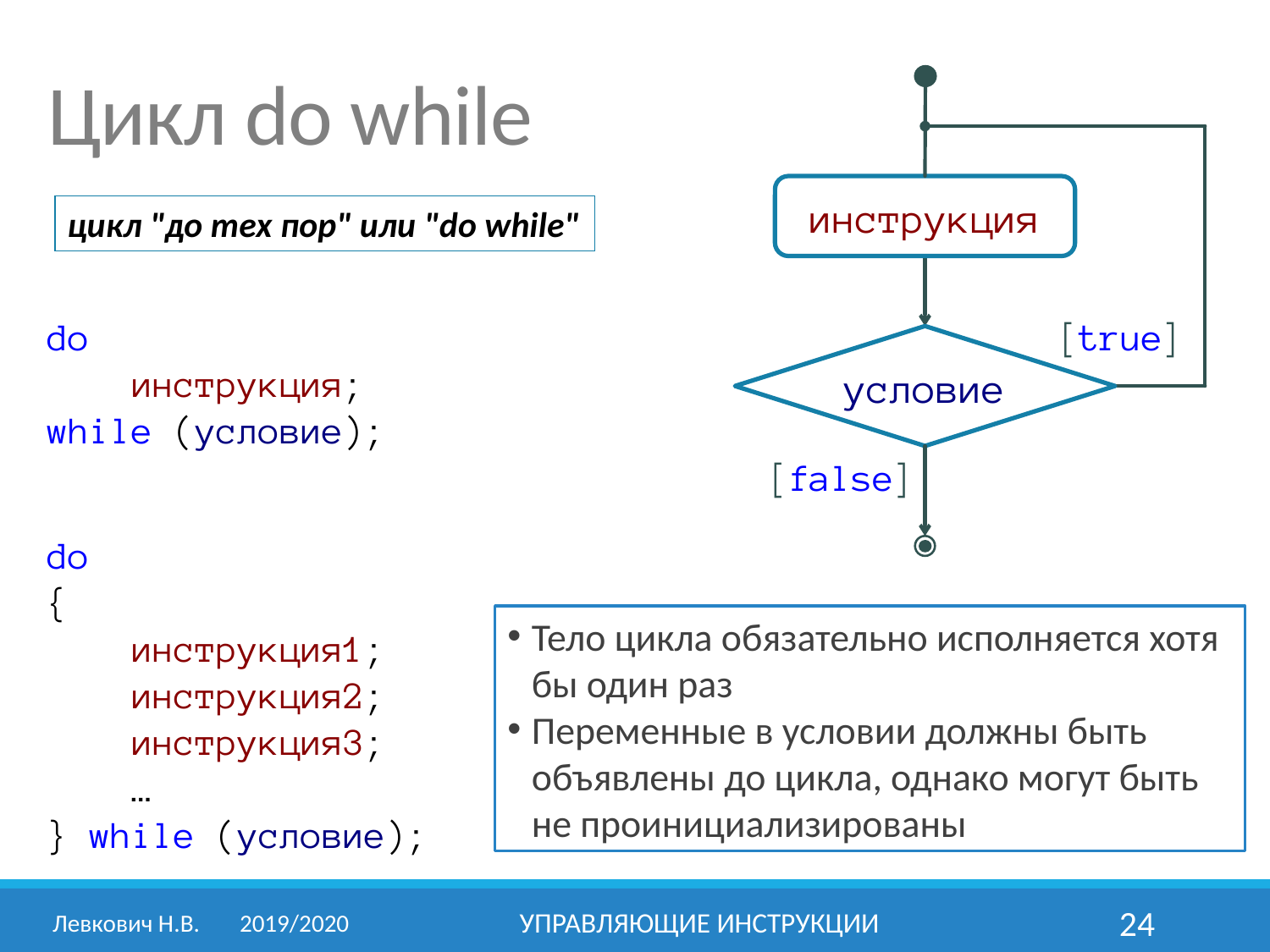

Цикл do while

инструкция
[true]
условие
[false]

цикл "до тех пор" или "do while"
do
    инструкция;
while (условие);

do
{
    инструкция1;
    инструкция2;
    инструкция3;
    …
} while (условие);
Тело цикла обязательно исполняется хотя бы один раз
Переменные в условии должны быть объявлены до цикла, однако могут быть не проинициализированы
Левкович Н.В.	2019/2020
Управляющие инструкции
24